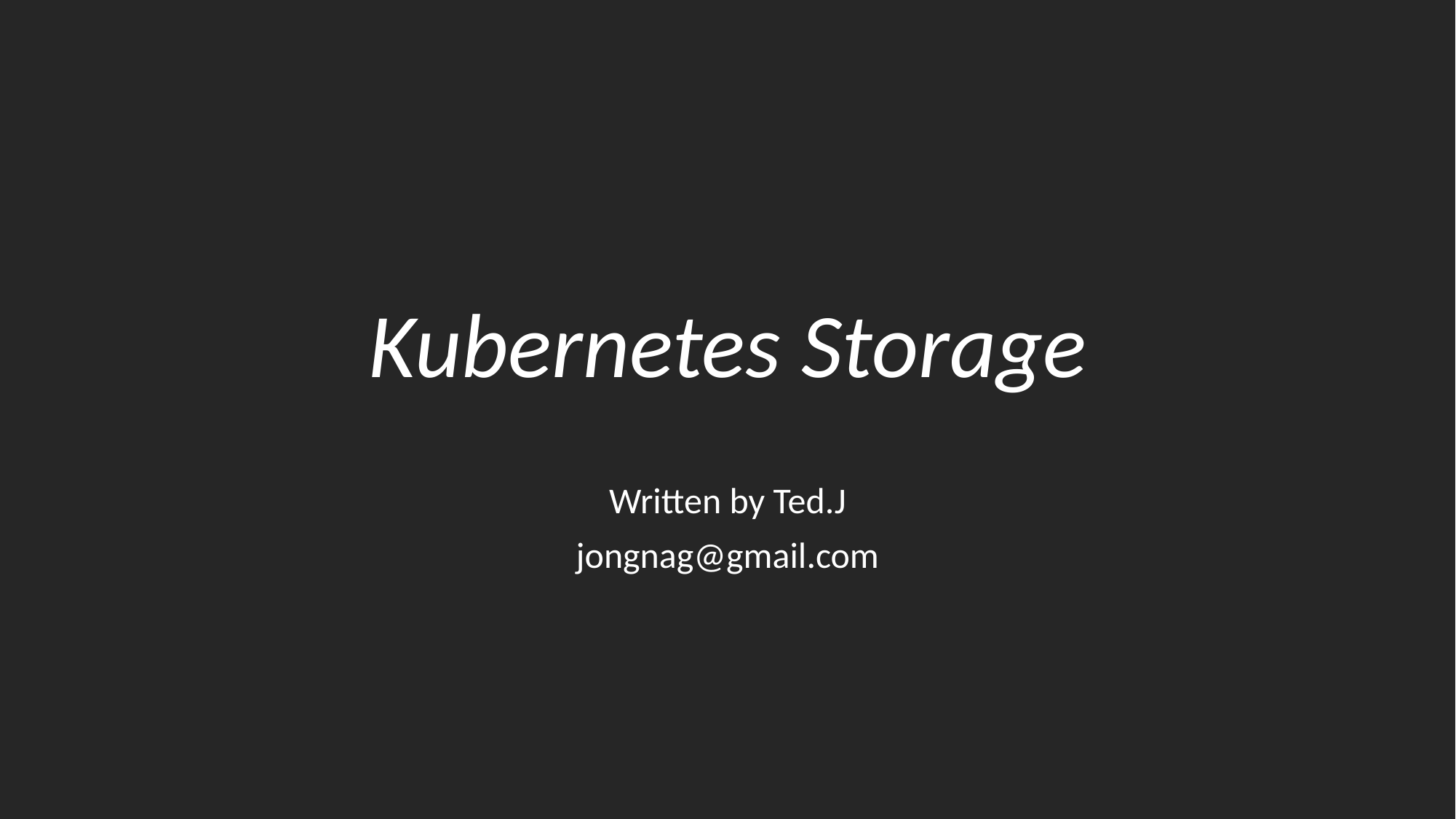

# Kubernetes Storage
Written by Ted.J
jongnag@gmail.com